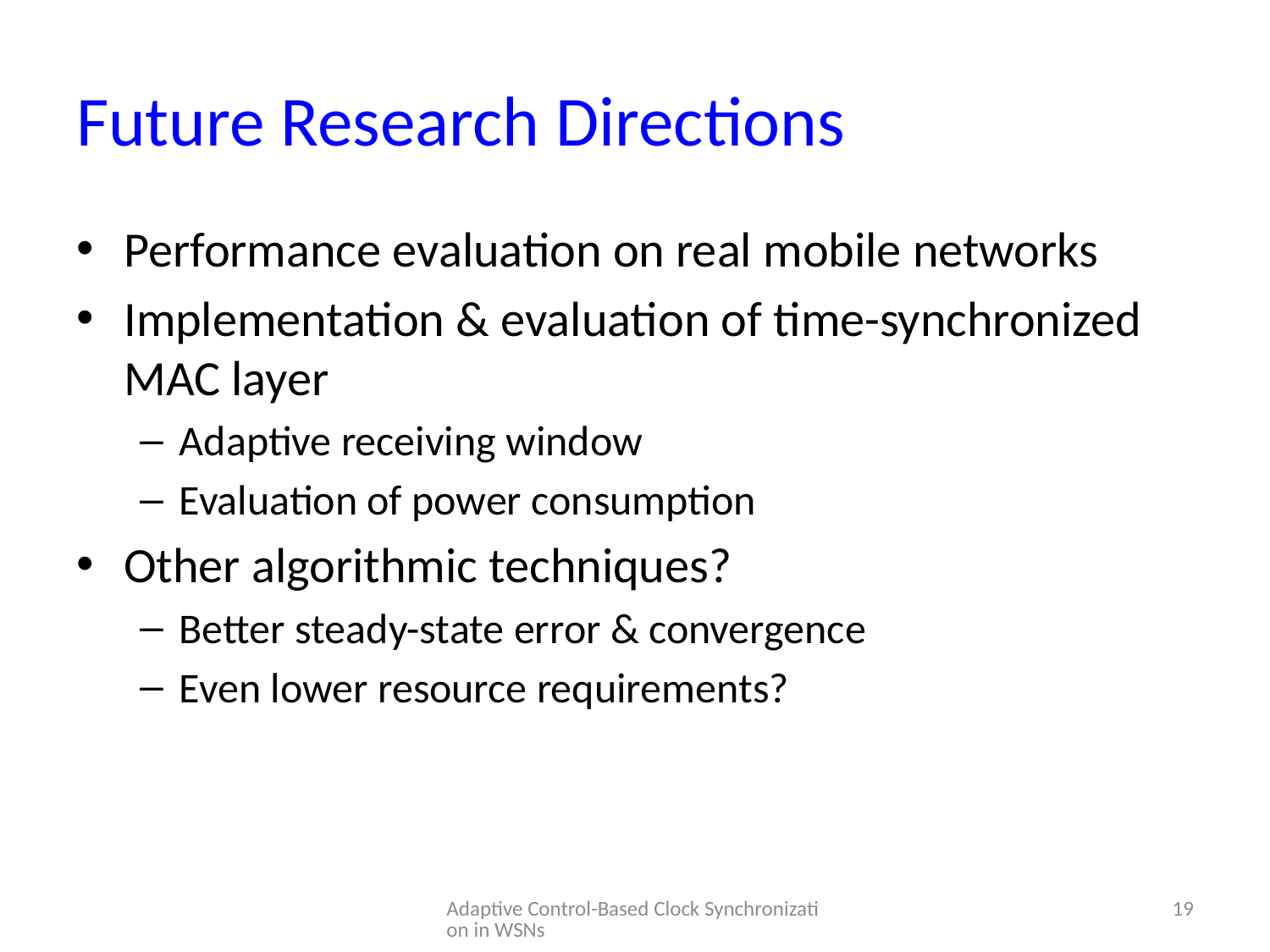

# Future Research Directions
Performance evaluation on real mobile networks
Implementation & evaluation of time-synchronized MAC layer
Adaptive receiving window
Evaluation of power consumption
Other algorithmic techniques?
Better steady-state error & convergence
Even lower resource requirements?
Adaptive Control-Based Clock Synchronization in WSNs
19